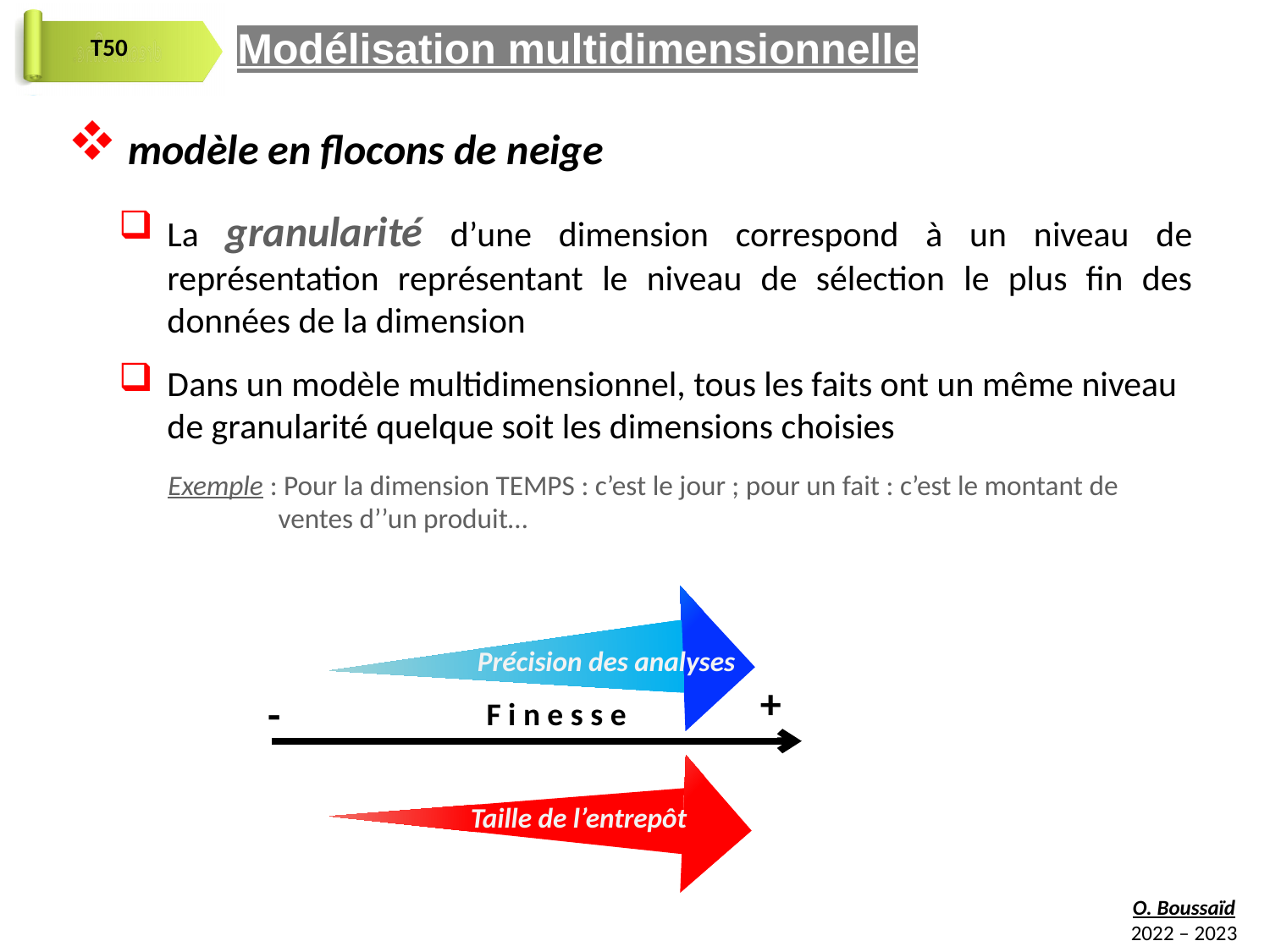

Modélisation multidimensionnelle
 modèle en flocons de neige
La granularité d’une dimension correspond à un niveau de représentation représentant le niveau de sélection le plus fin des données de la dimension
Dans un modèle multidimensionnel, tous les faits ont un même niveau de granularité quelque soit les dimensions choisies
Exemple : Pour la dimension TEMPS : c’est le jour ; pour un fait : c’est le montant de ventes d’’un produit…

Précision des analyses
+
-
F i n e s s e

Taille de l’entrepôt